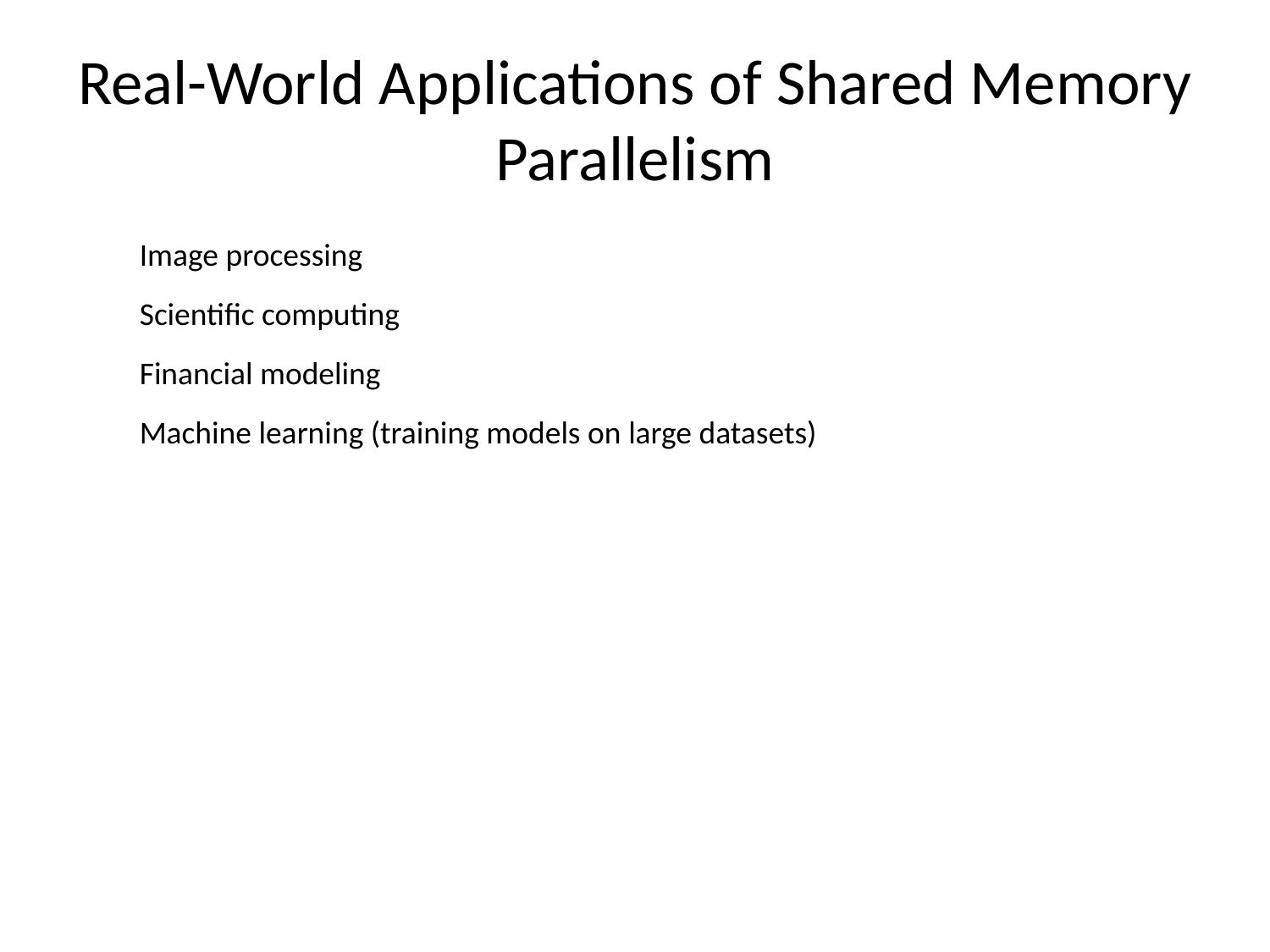

# Real-World Applications of Shared Memory Parallelism

Image processing
Scientific computing
Financial modeling
Machine learning (training models on large datasets)